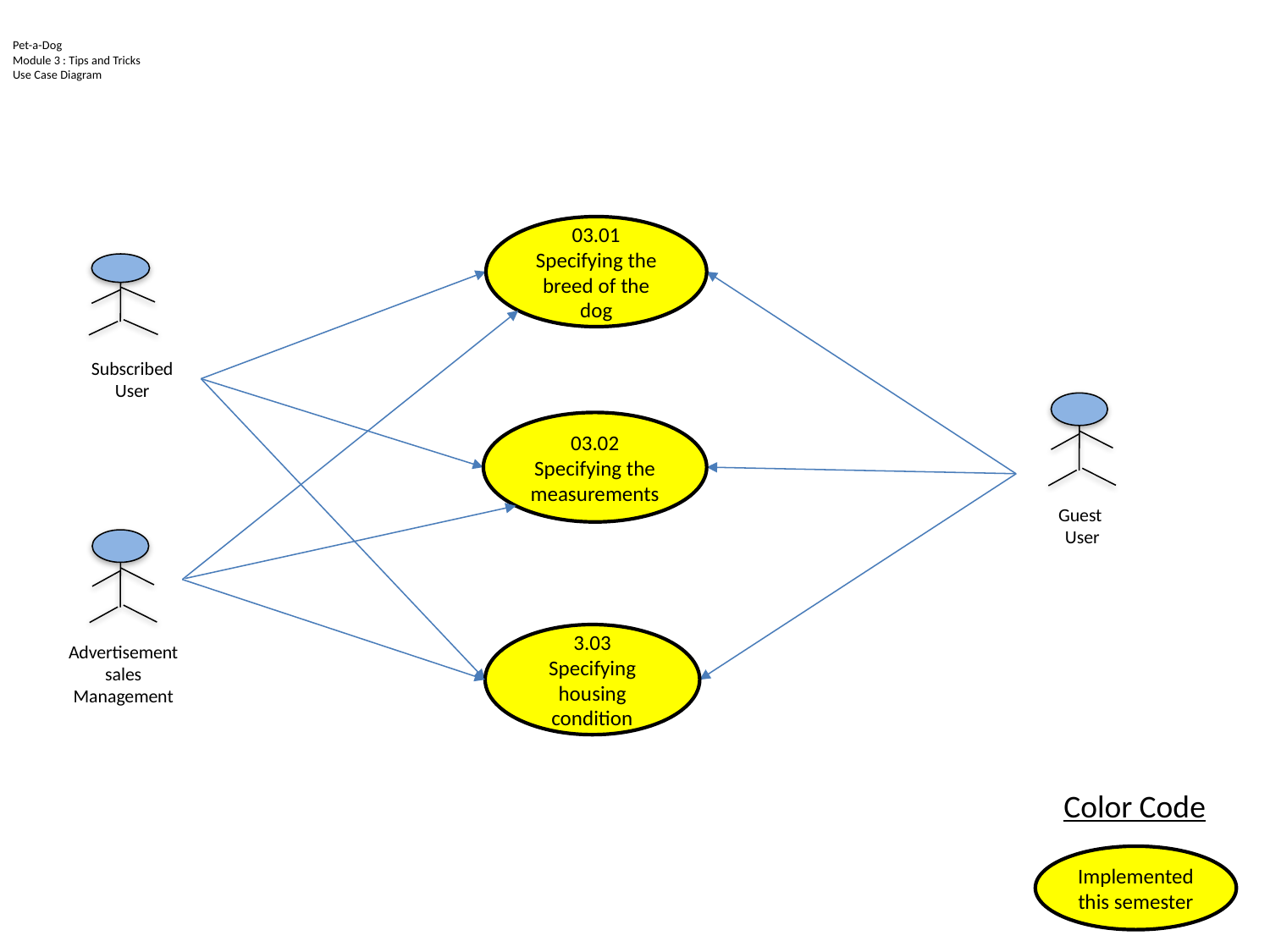

# Pet-a-Dog Module 3 : Tips and Tricks Use Case Diagram
03.01 Specifying the breed of the dog

Subscribed User

Guest
User
03.02 Specifying the measurements

Advertisement sales Management
3.03 Specifying housing condition
Color Code
Implemented this semester